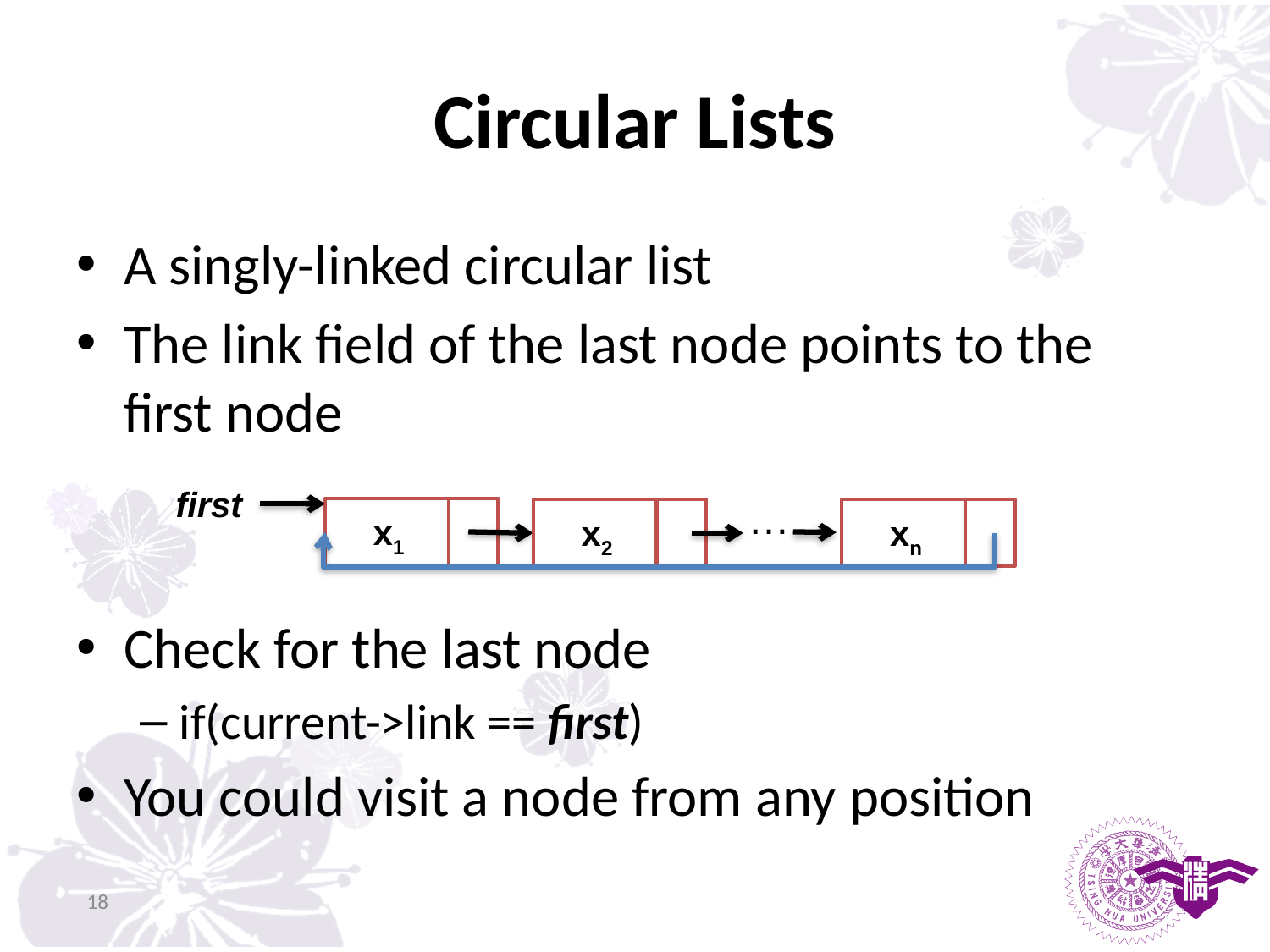

# Circular Lists
A singly-linked circular list
The link field of the last node points to the first node

Check for the last node
if(current->link == first)
You could visit a node from any position
first
…

x1

x2

xn
18